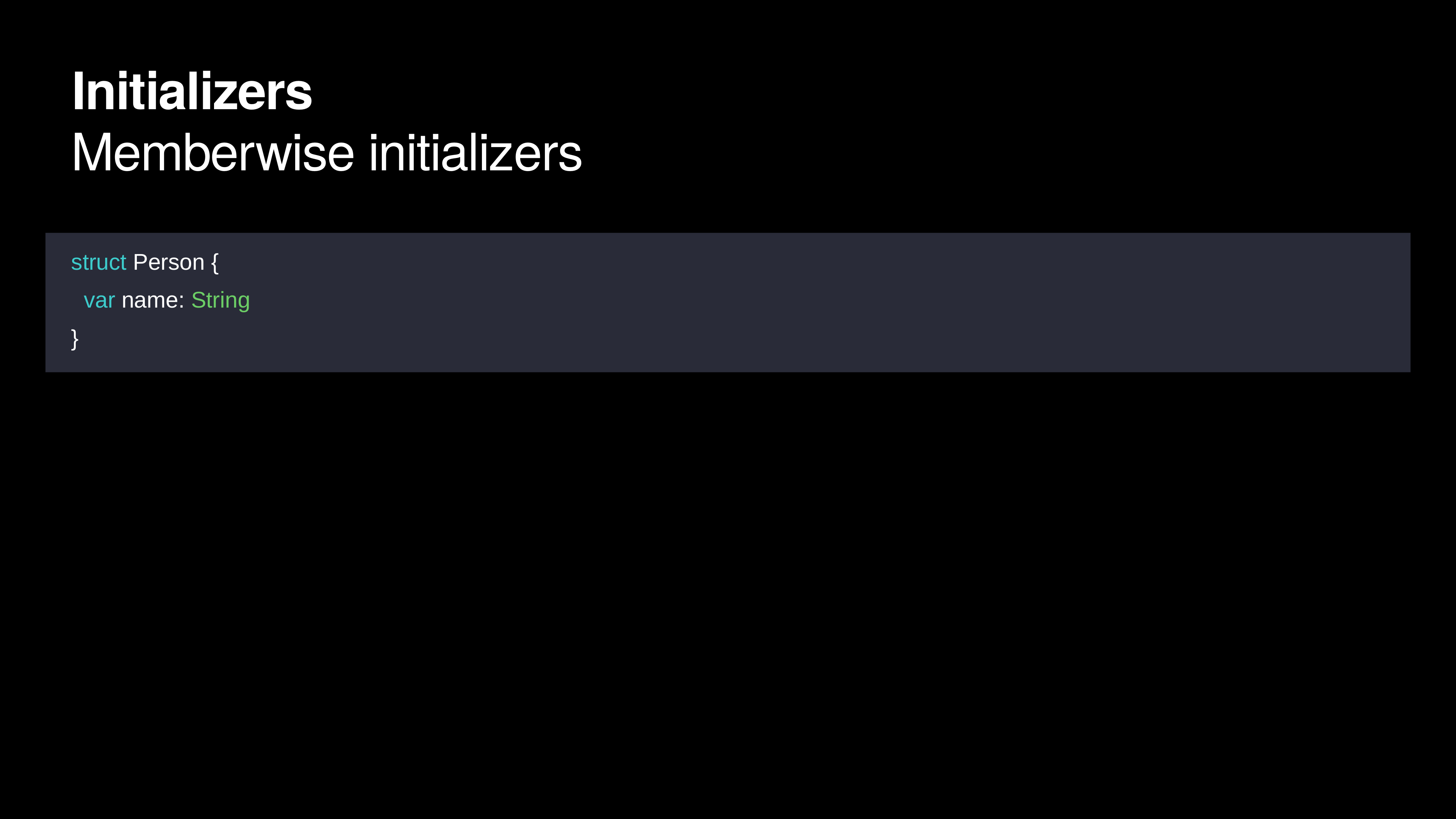

# Initializers
Memberwise initializers

struct Person {
  var name: String
}